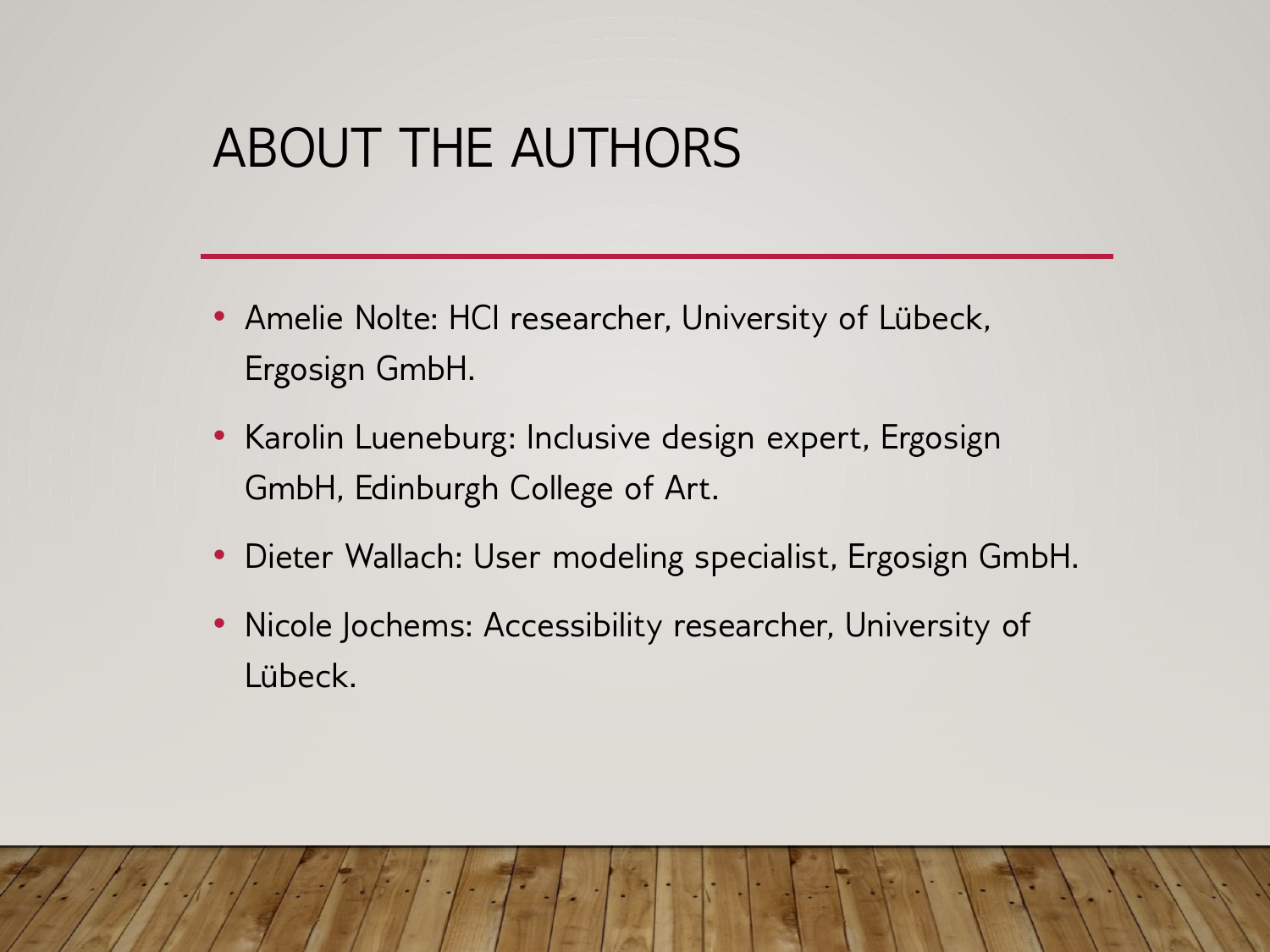

# About the Authors
Amelie Nolte: HCI researcher, University of Lübeck, Ergosign GmbH.
Karolin Lueneburg: Inclusive design expert, Ergosign GmbH, Edinburgh College of Art.
Dieter Wallach: User modeling specialist, Ergosign GmbH.
Nicole Jochems: Accessibility researcher, University of Lübeck.